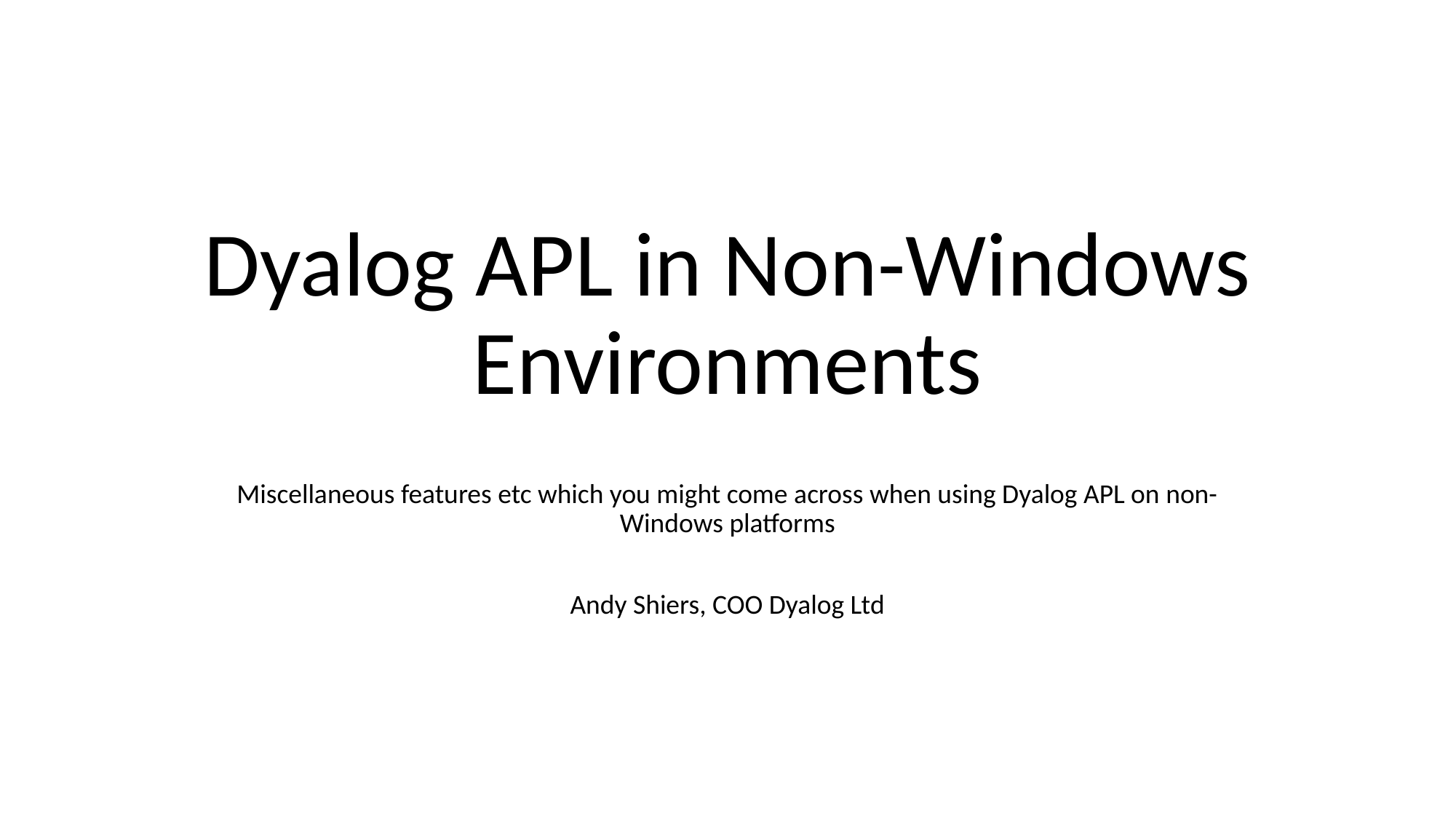

# Dyalog APL in Non-Windows Environments

Miscellaneous features etc which you might come across when using Dyalog APL on non-Windows platforms

Andy Shiers, COO Dyalog Ltd